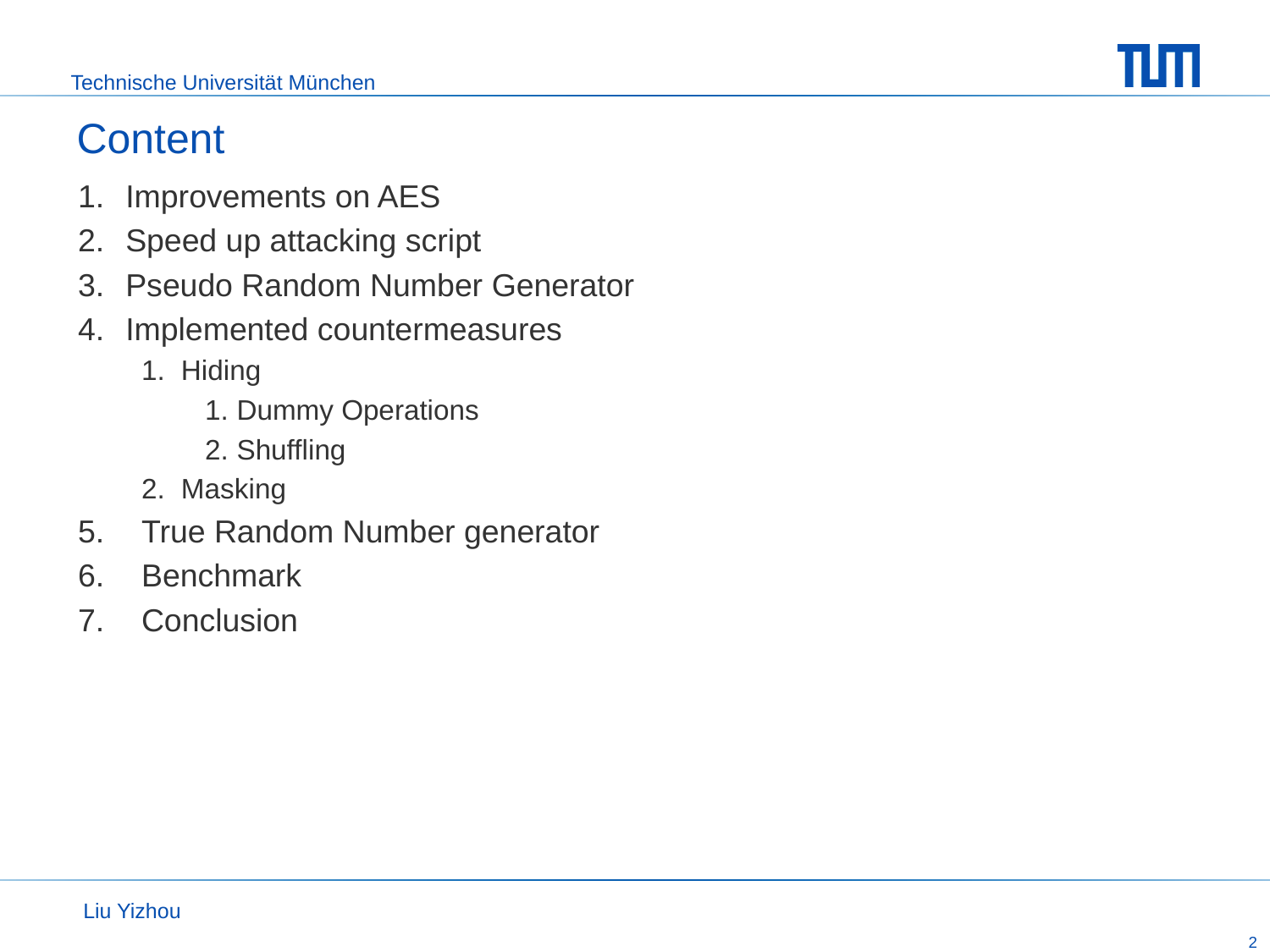

# Content
Improvements on AES
Speed up attacking script
Pseudo Random Number Generator
Implemented countermeasures
Hiding
Dummy Operations
Shuffling
Masking
True Random Number generator
Benchmark
Conclusion

Liu Yizhou
2